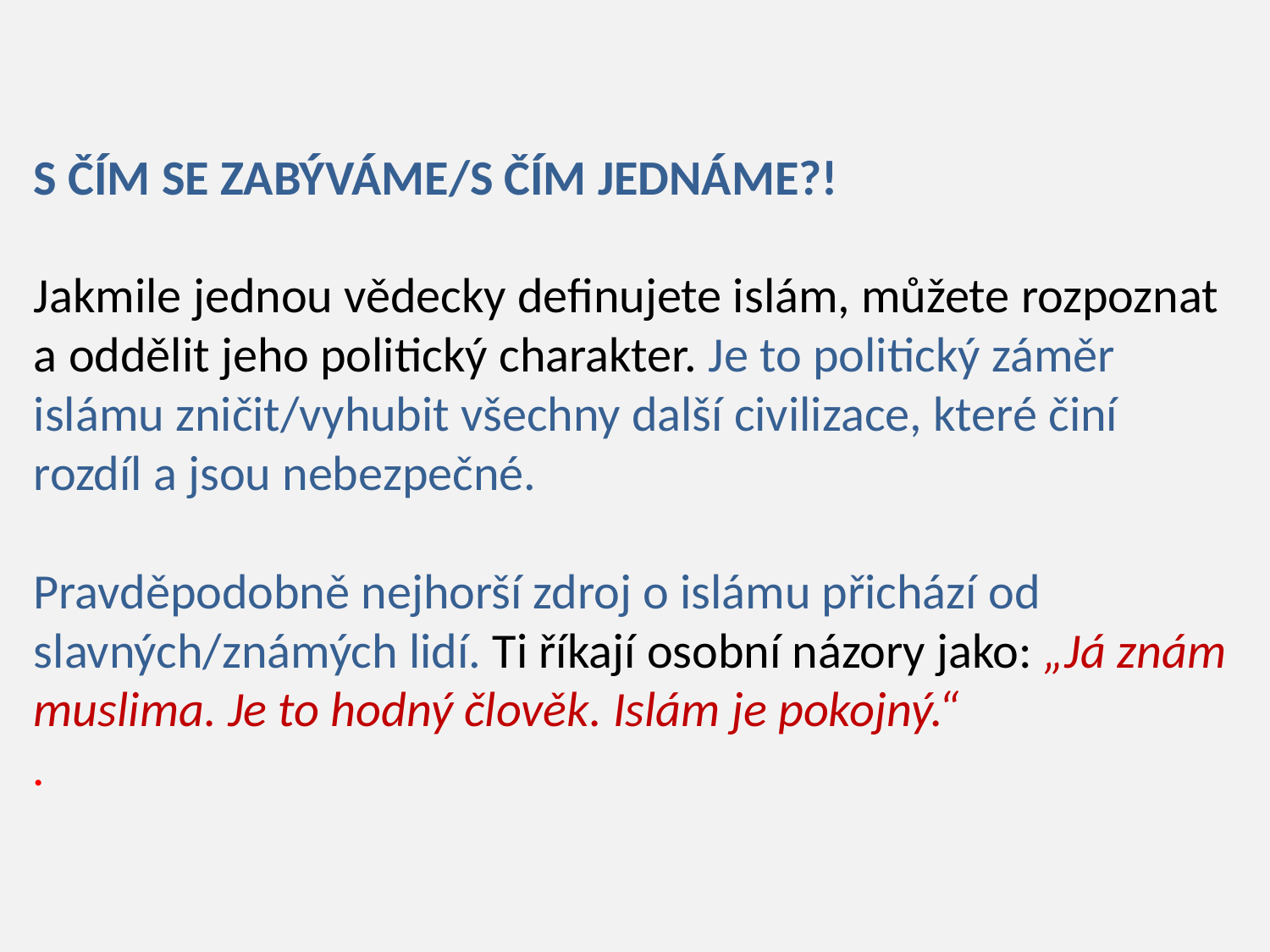

# S ČÍM SE ZABÝVÁME/S ČÍM JEDNÁME?! Jakmile jednou vědecky definujete islám, můžete rozpoznat a oddělit jeho politický charakter. Je to politický záměr islámu zničit/vyhubit všechny další civilizace, které činí rozdíl a jsou nebezpečné. Pravděpodobně nejhorší zdroj o islámu přichází od slavných/známých lidí. Ti říkají osobní názory jako: „Já znám muslima. Je to hodný člověk. Islám je pokojný.“ .